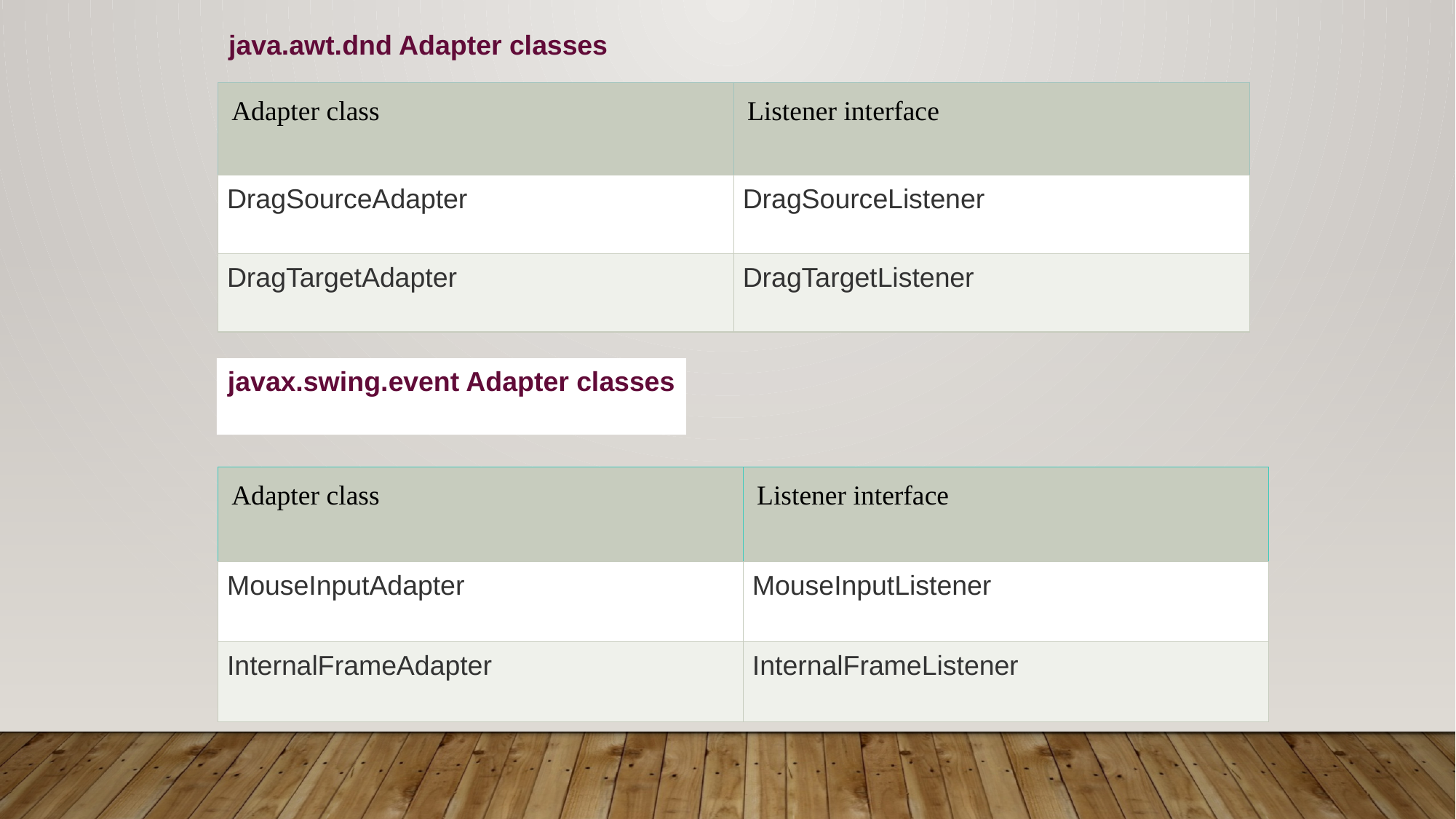

java.awt.dnd Adapter classes
| Adapter class | Listener interface |
| --- | --- |
| DragSourceAdapter | DragSourceListener |
| DragTargetAdapter | DragTargetListener |
javax.swing.event Adapter classes

| Adapter class | Listener interface |
| --- | --- |
| MouseInputAdapter | MouseInputListener |
| InternalFrameAdapter | InternalFrameListener |